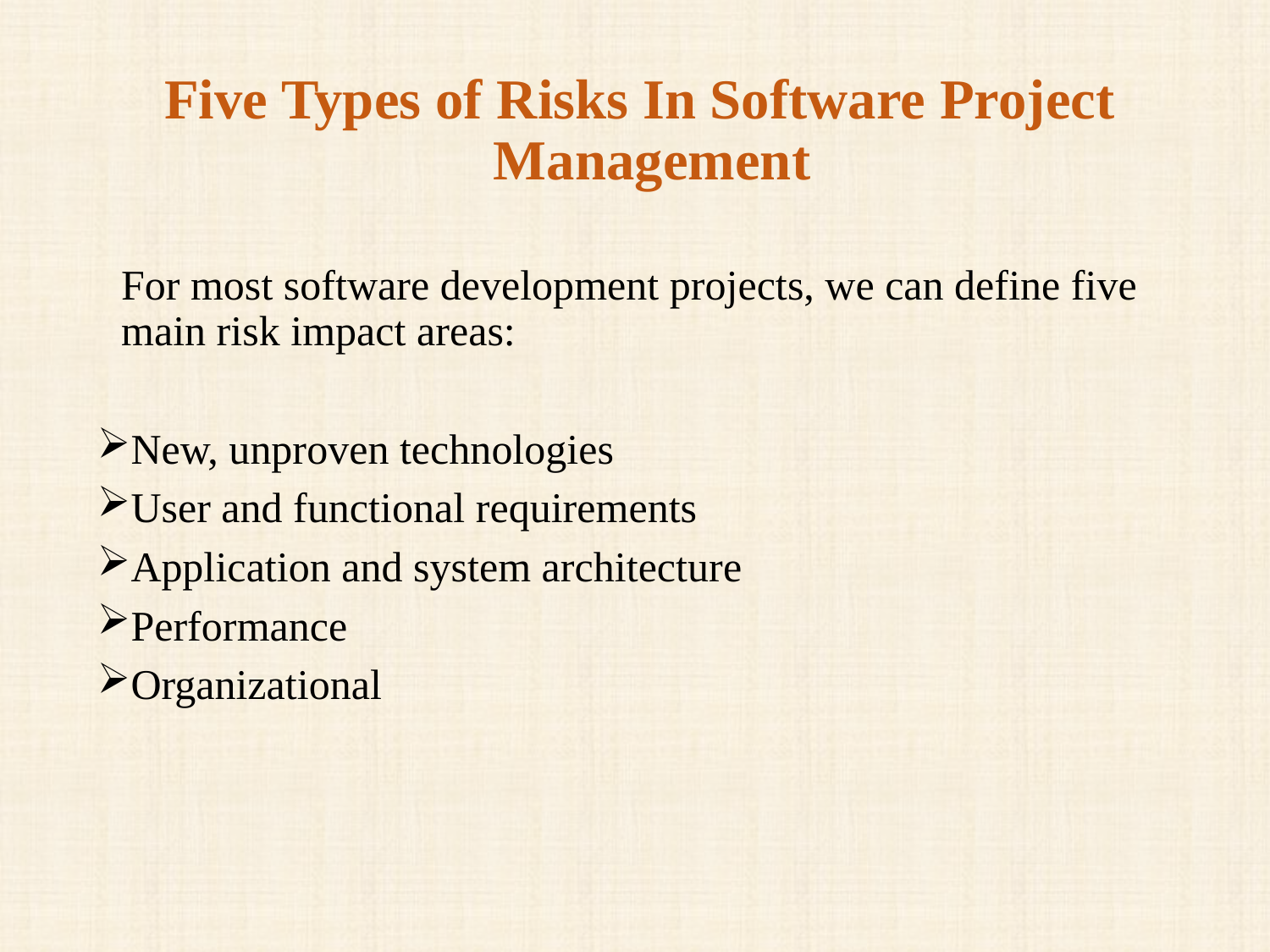

Five Types of Risks In Software Project Management

	For most software development projects, we can define five main risk impact areas:

New, unproven technologies
User and functional requirements
Application and system architecture
Performance
Organizational